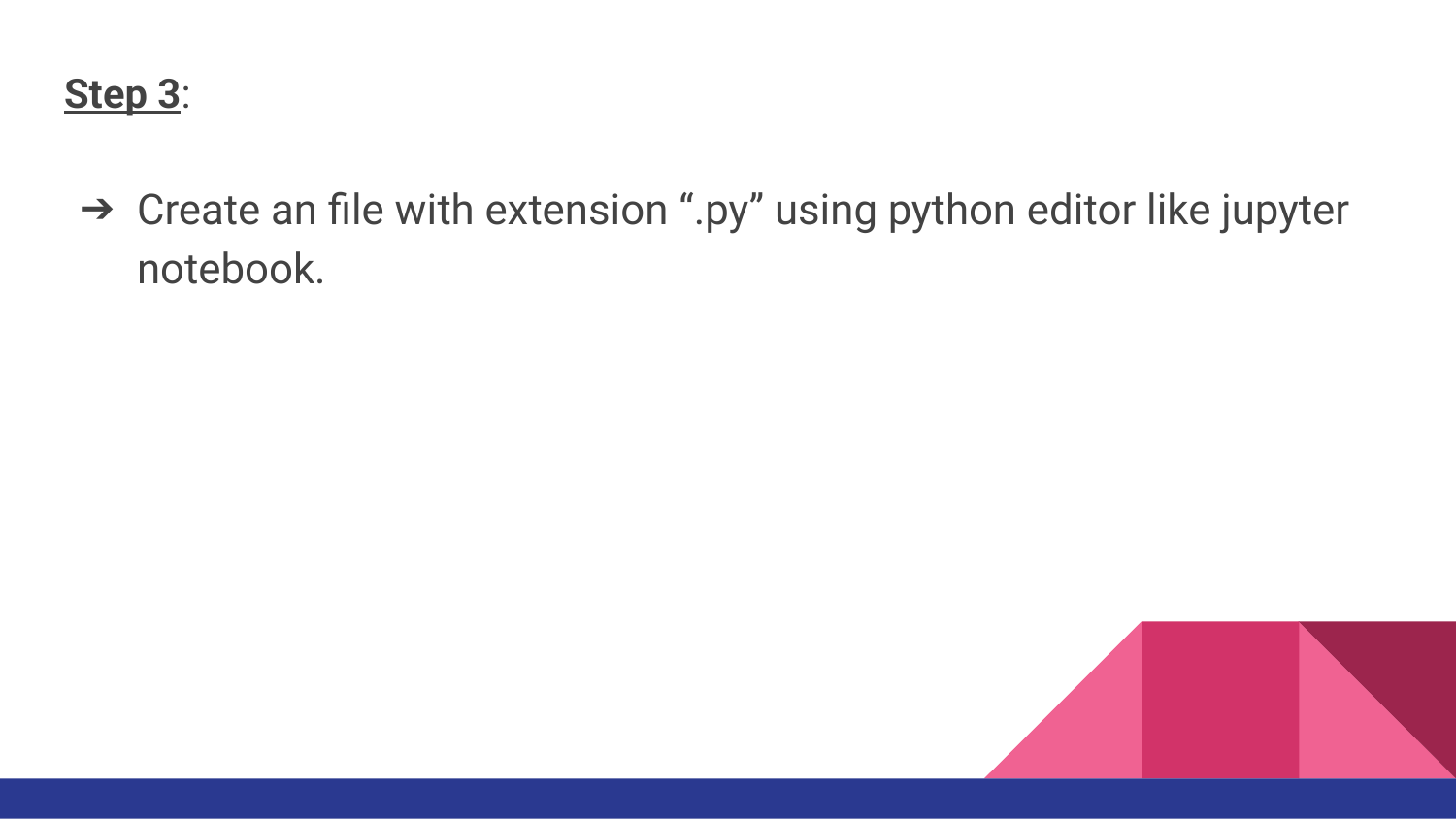

Step 3:

Create an file with extension “.py” using python editor like jupyter notebook.